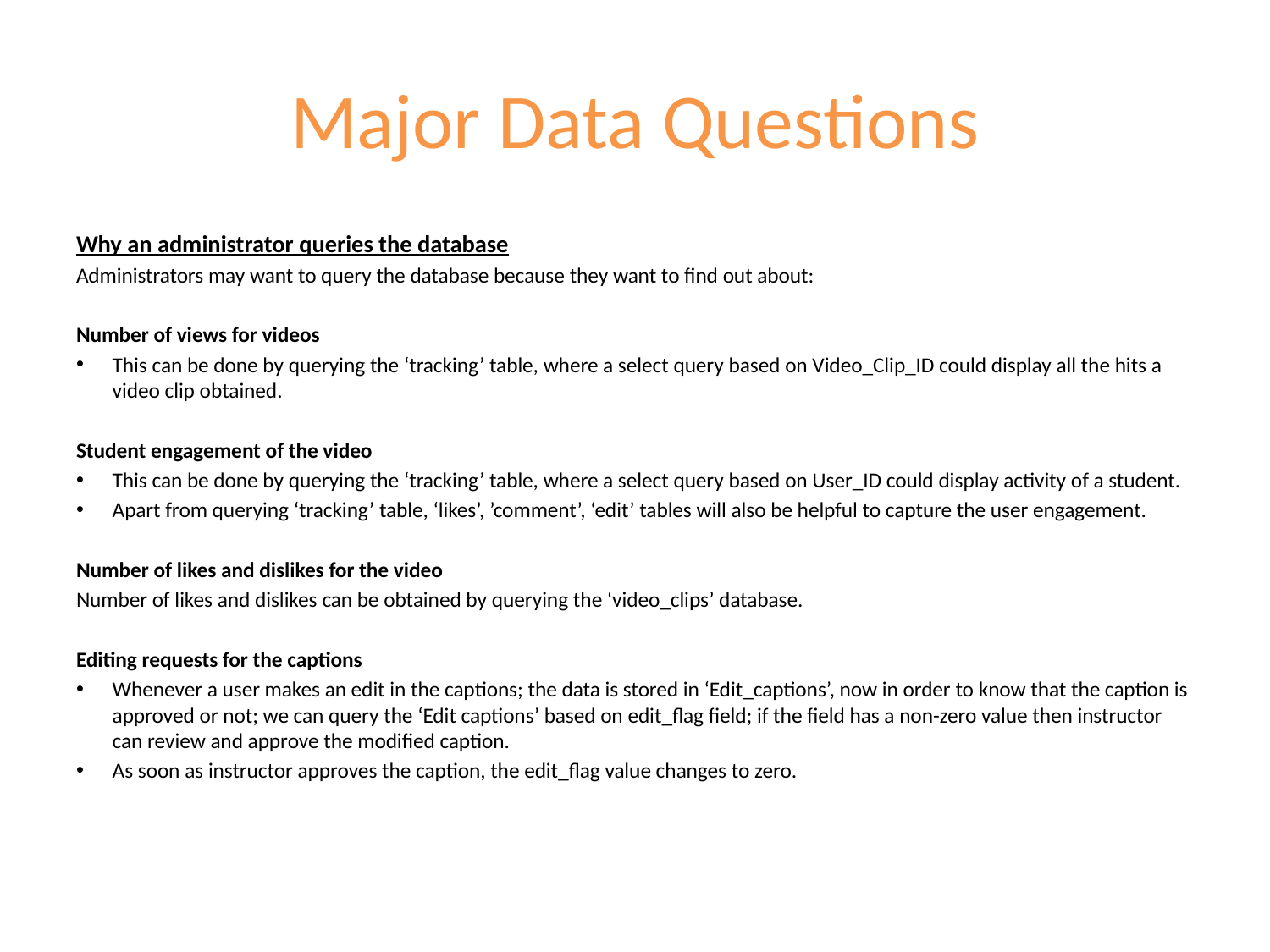

# Major Data Questions
Why an administrator queries the database
Administrators may want to query the database because they want to find out about:

Number of views for videos
This can be done by querying the ‘tracking’ table, where a select query based on Video_Clip_ID could display all the hits a video clip obtained.

Student engagement of the video
This can be done by querying the ‘tracking’ table, where a select query based on User_ID could display activity of a student.
Apart from querying ‘tracking’ table, ‘likes’, ’comment’, ‘edit’ tables will also be helpful to capture the user engagement.

Number of likes and dislikes for the video
Number of likes and dislikes can be obtained by querying the ‘video_clips’ database.

Editing requests for the captions
Whenever a user makes an edit in the captions; the data is stored in ‘Edit_captions’, now in order to know that the caption is approved or not; we can query the ‘Edit captions’ based on edit_flag field; if the field has a non-zero value then instructor can review and approve the modified caption.
As soon as instructor approves the caption, the edit_flag value changes to zero.